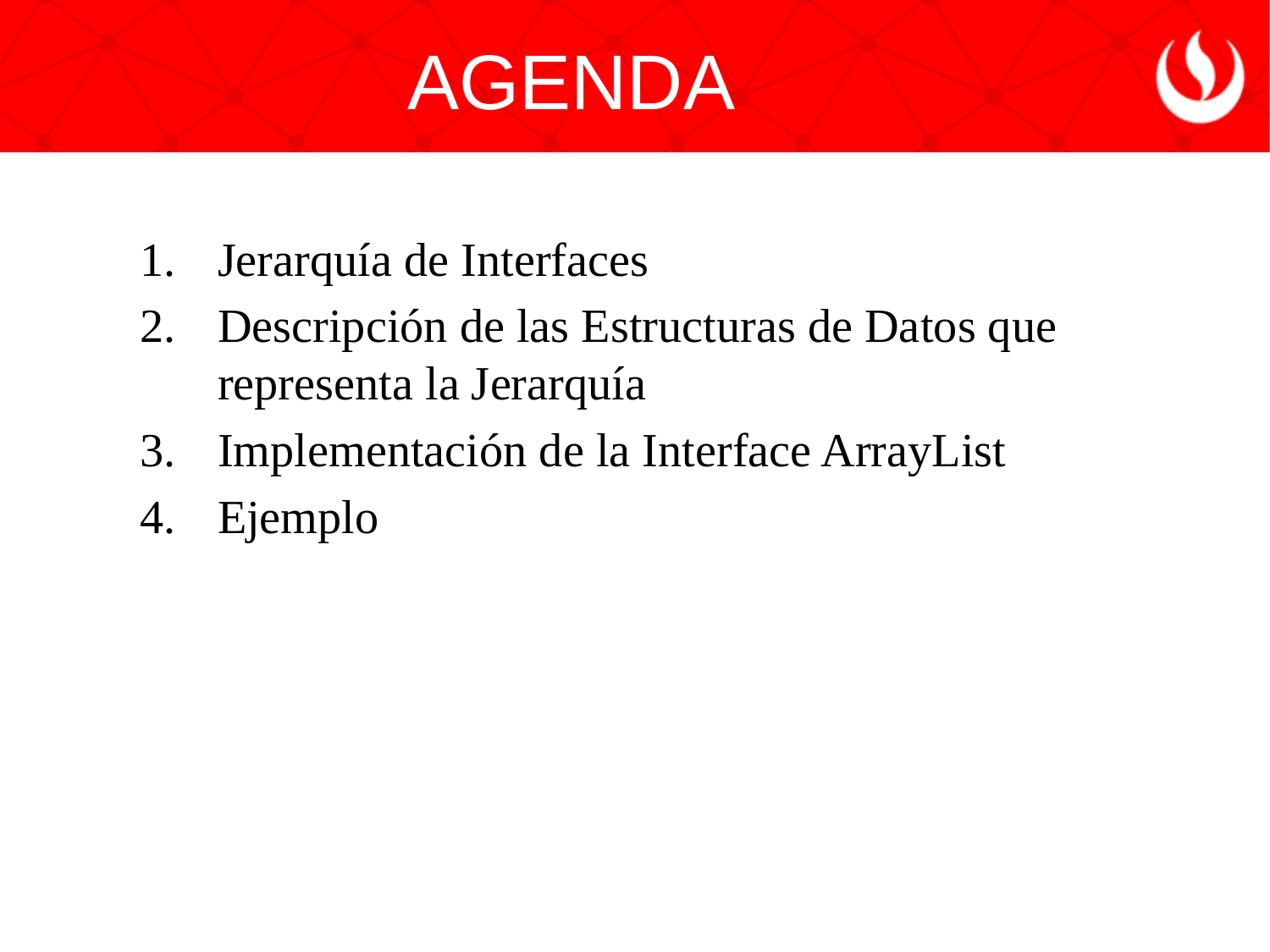

AGENDA
Jerarquía de Interfaces
Descripción de las Estructuras de Datos que representa la Jerarquía
Implementación de la Interface ArrayList
Ejemplo